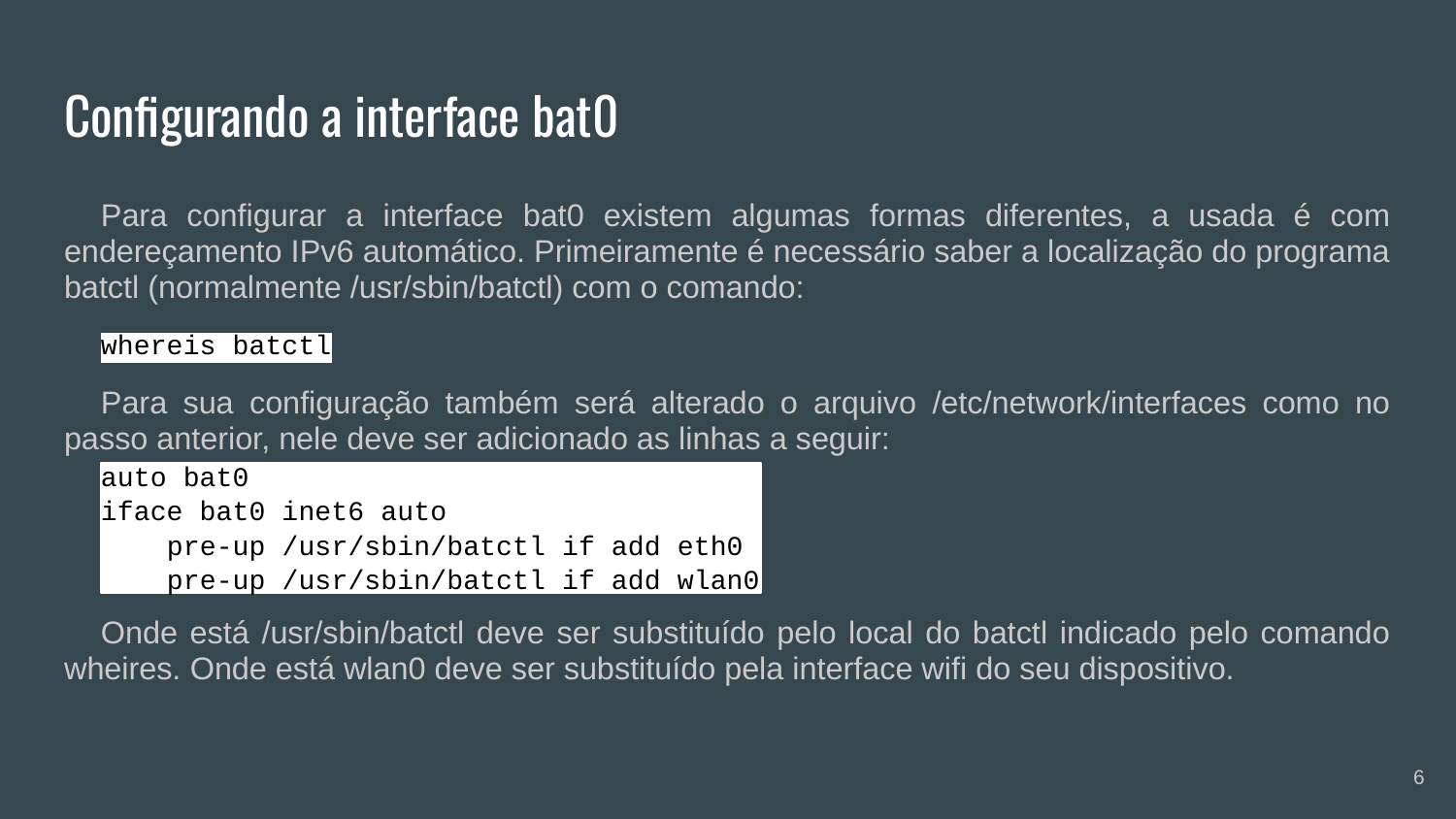

# Configurando a interface bat0

Para configurar a interface bat0 existem algumas formas diferentes, a usada é com endereçamento IPv6 automático. Primeiramente é necessário saber a localização do programa batctl (normalmente /usr/sbin/batctl) com o comando:
whereis batctl
Para sua configuração também será alterado o arquivo /etc/network/interfaces como no passo anterior, nele deve ser adicionado as linhas a seguir:
auto bat0
iface bat0 inet6 auto
    pre-up /usr/sbin/batctl if add eth0
    pre-up /usr/sbin/batctl if add wlan0
Onde está /usr/sbin/batctl deve ser substituído pelo local do batctl indicado pelo comando wheires. Onde está wlan0 deve ser substituído pela interface wifi do seu dispositivo.

6